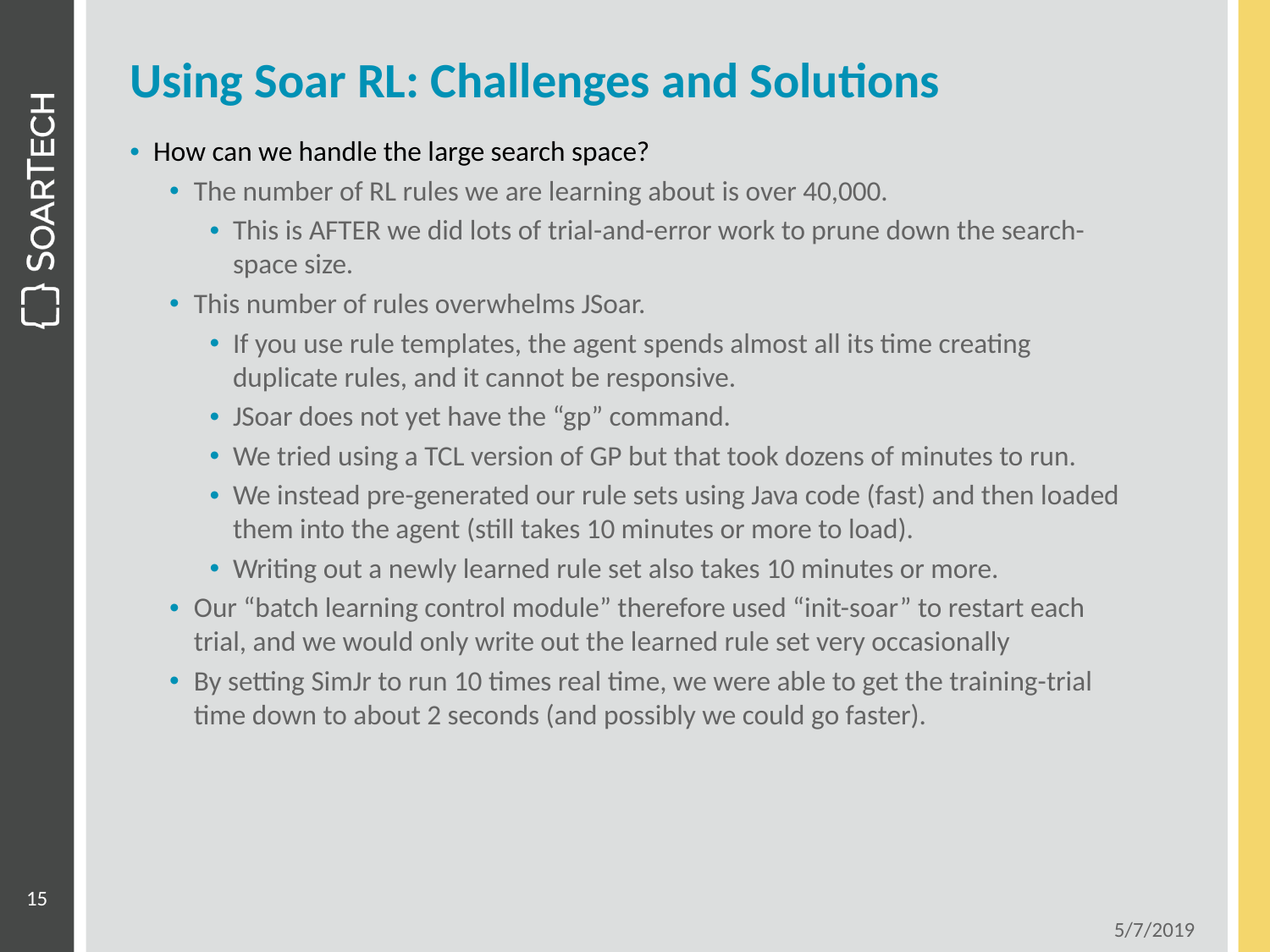

# Using Soar RL: Challenges and Solutions
How can we handle the large search space?
The number of RL rules we are learning about is over 40,000.
This is AFTER we did lots of trial-and-error work to prune down the search-space size.
This number of rules overwhelms JSoar.
If you use rule templates, the agent spends almost all its time creating duplicate rules, and it cannot be responsive.
JSoar does not yet have the “gp” command.
We tried using a TCL version of GP but that took dozens of minutes to run.
We instead pre-generated our rule sets using Java code (fast) and then loaded them into the agent (still takes 10 minutes or more to load).
Writing out a newly learned rule set also takes 10 minutes or more.
Our “batch learning control module” therefore used “init-soar” to restart each trial, and we would only write out the learned rule set very occasionally
By setting SimJr to run 10 times real time, we were able to get the training-trial time down to about 2 seconds (and possibly we could go faster).
15
5/7/2019